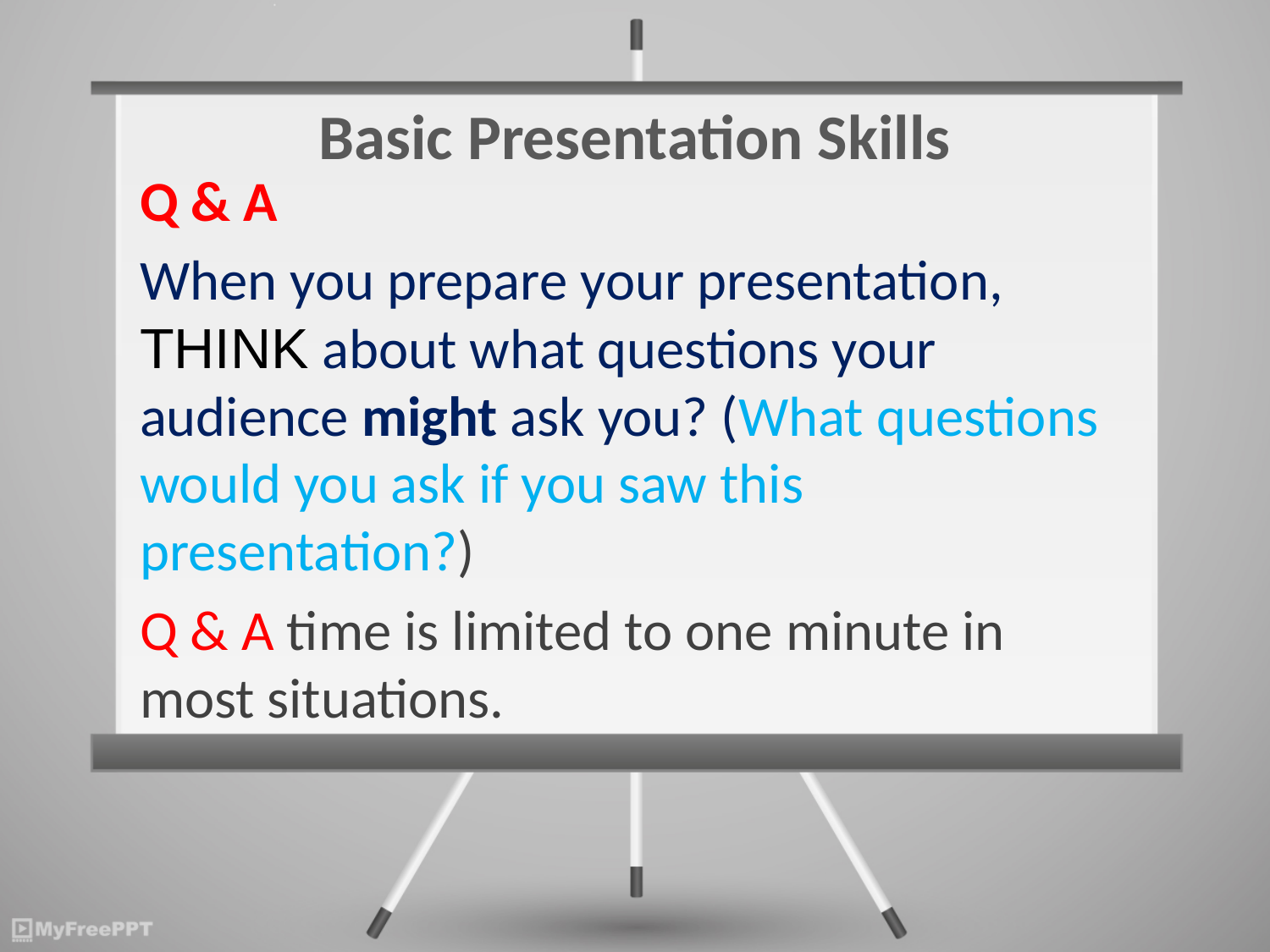

# Basic Presentation Skills
Q & A
When you prepare your presentation, THINK about what questions your audience might ask you? (What questions would you ask if you saw this presentation?)
Q & A time is limited to one minute in most situations.